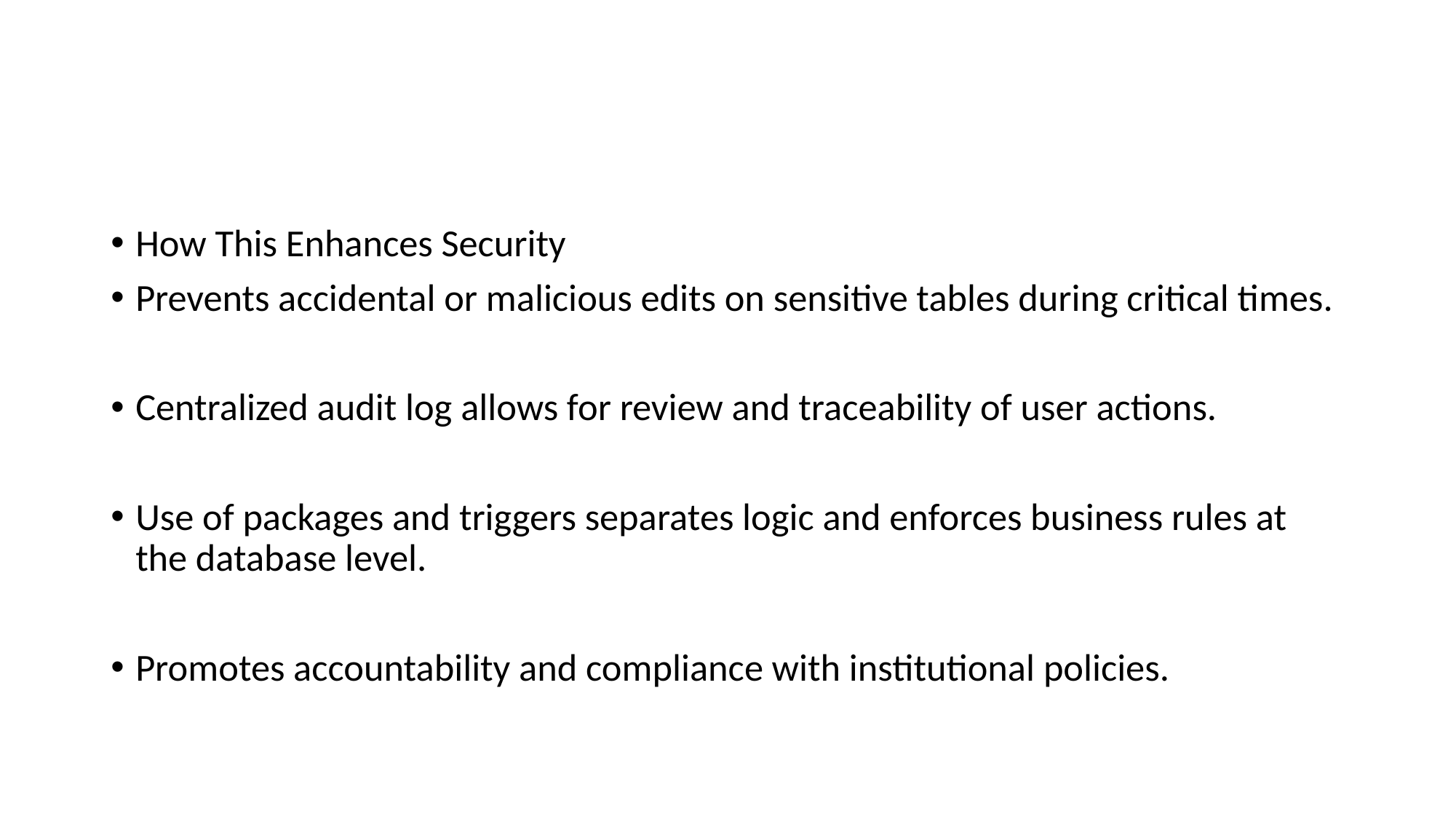

#
How This Enhances Security
Prevents accidental or malicious edits on sensitive tables during critical times.

Centralized audit log allows for review and traceability of user actions.

Use of packages and triggers separates logic and enforces business rules at the database level.

Promotes accountability and compliance with institutional policies.